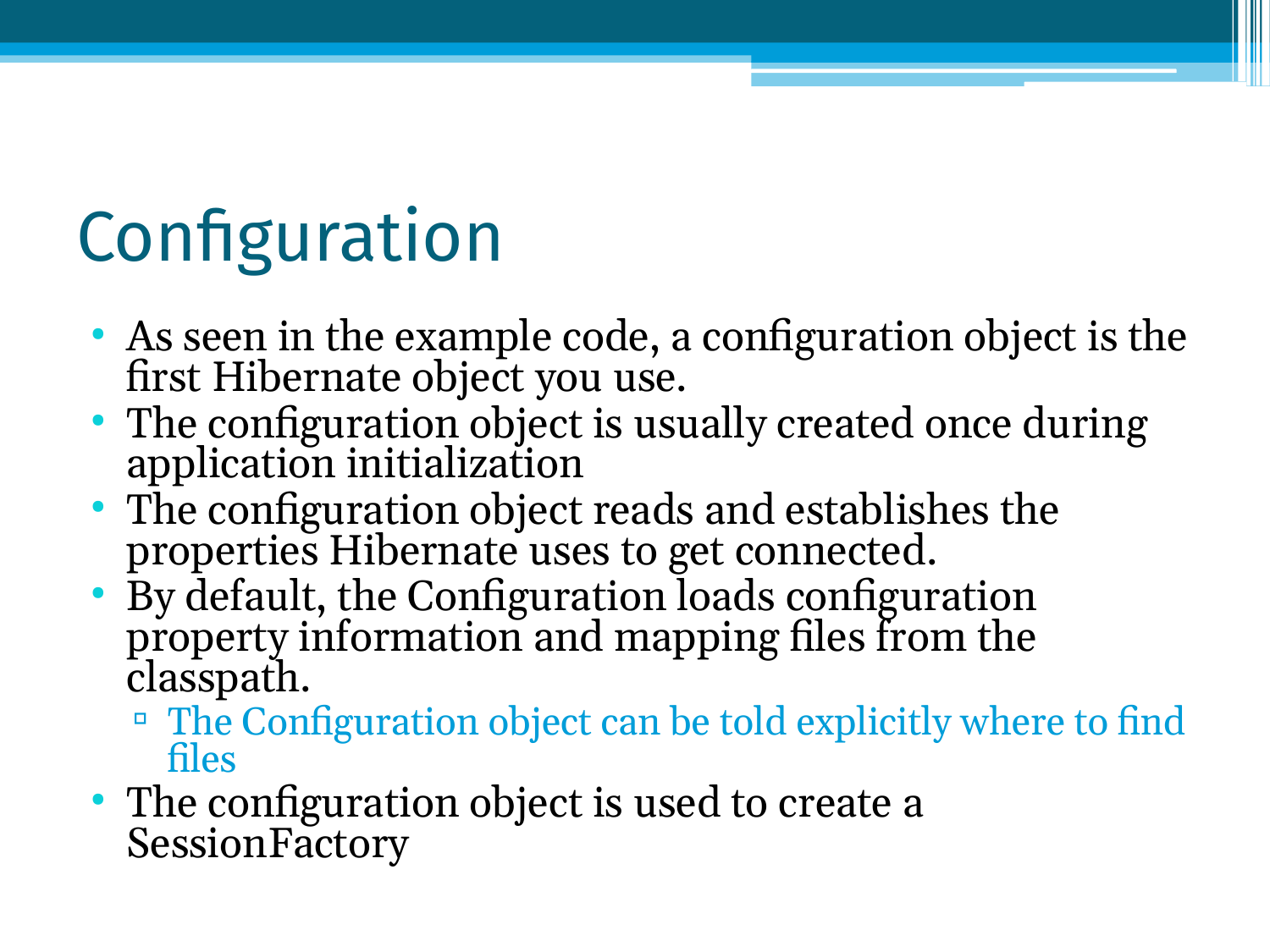

# Configuration
As seen in the example code, a configuration object is the first Hibernate object you use.
The configuration object is usually created once during application initialization
The configuration object reads and establishes the properties Hibernate uses to get connected.
By default, the Configuration loads configuration property information and mapping files from the classpath.
The Configuration object can be told explicitly where to find files
The configuration object is used to create a SessionFactory